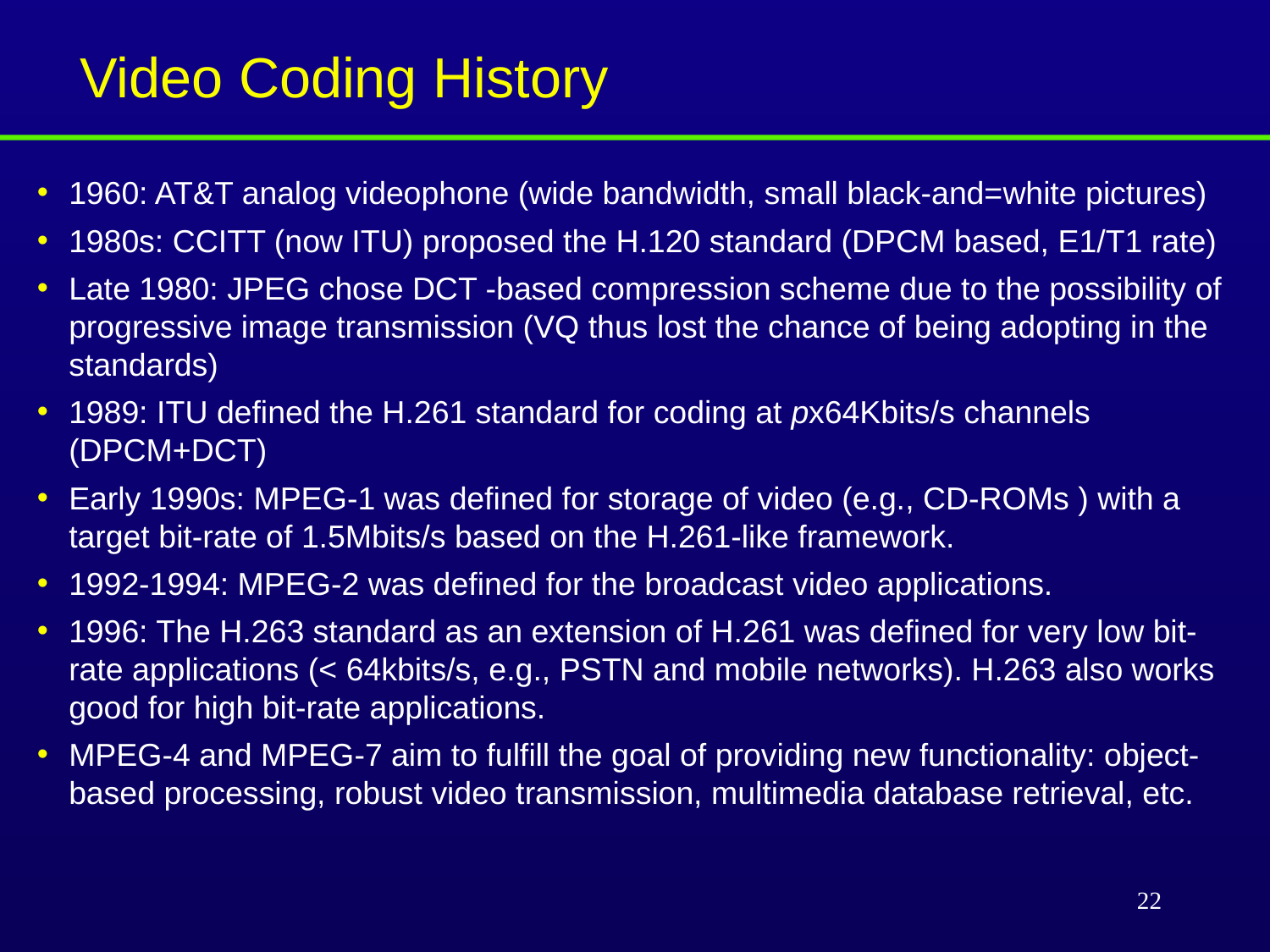

Video Coding History
1960: AT&T analog videophone (wide bandwidth, small black-and=white pictures)
1980s: CCITT (now ITU) proposed the H.120 standard (DPCM based, E1/T1 rate)
Late 1980: JPEG chose DCT -based compression scheme due to the possibility of progressive image transmission (VQ thus lost the chance of being adopting in the standards)
1989: ITU defined the H.261 standard for coding at px64Kbits/s channels (DPCM+DCT)
Early 1990s: MPEG-1 was defined for storage of video (e.g., CD-ROMs ) with a target bit-rate of 1.5Mbits/s based on the H.261-like framework.
1992-1994: MPEG-2 was defined for the broadcast video applications.
1996: The H.263 standard as an extension of H.261 was defined for very low bit-rate applications (< 64kbits/s, e.g., PSTN and mobile networks). H.263 also works good for high bit-rate applications.
MPEG-4 and MPEG-7 aim to fulfill the goal of providing new functionality: object-based processing, robust video transmission, multimedia database retrieval, etc.
22